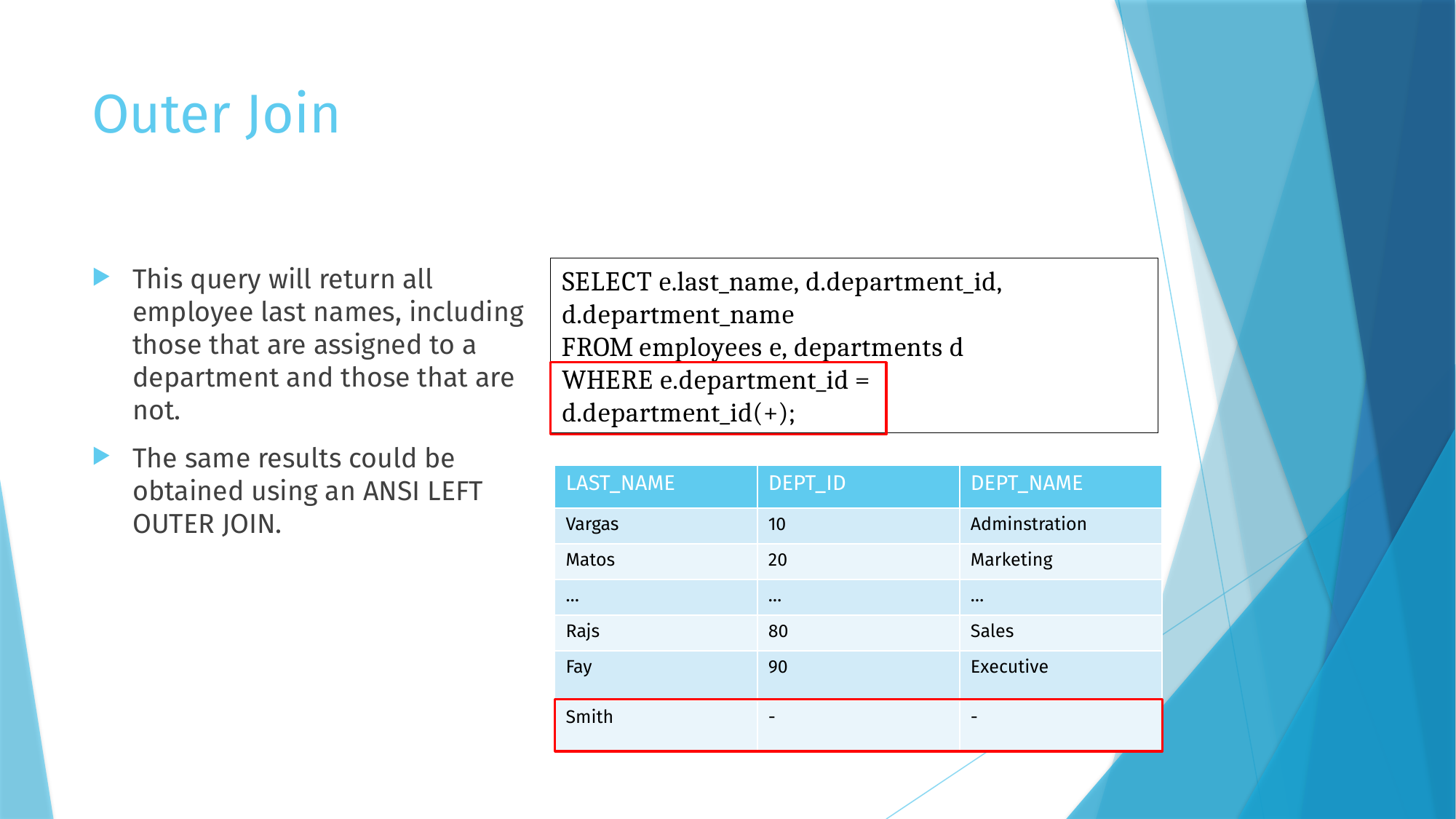

# Outer Join
This query will return all employee last names, including those that are assigned to a department and those that are not.
The same results could be obtained using an ANSI LEFT OUTER JOIN.
SELECT e.last_name, d.department_id,
d.department_name
FROM employees e, departments d
WHERE e.department_id =
d.department_id(+);

| LAST\_NAME | DEPT\_ID | DEPT\_NAME |
| --- | --- | --- |
| Vargas | 10 | Adminstration |
| Matos | 20 | Marketing |
| … | … | … |
| Rajs | 80 | Sales |
| Fay | 90 | Executive |
| Smith | - | - |